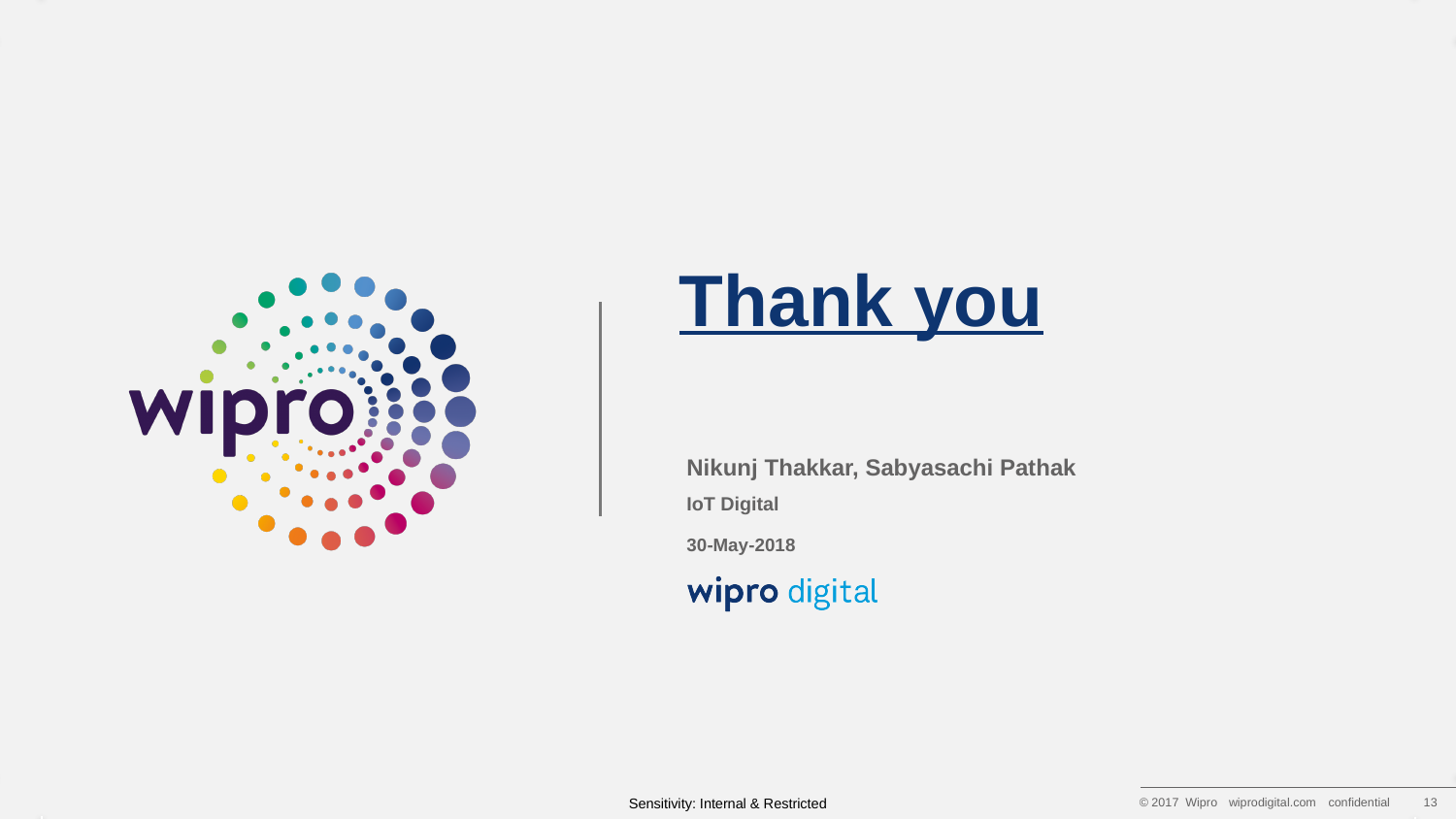

# Thank you
Nikunj Thakkar, Sabyasachi Pathak
IoT Digital
30-May-2018